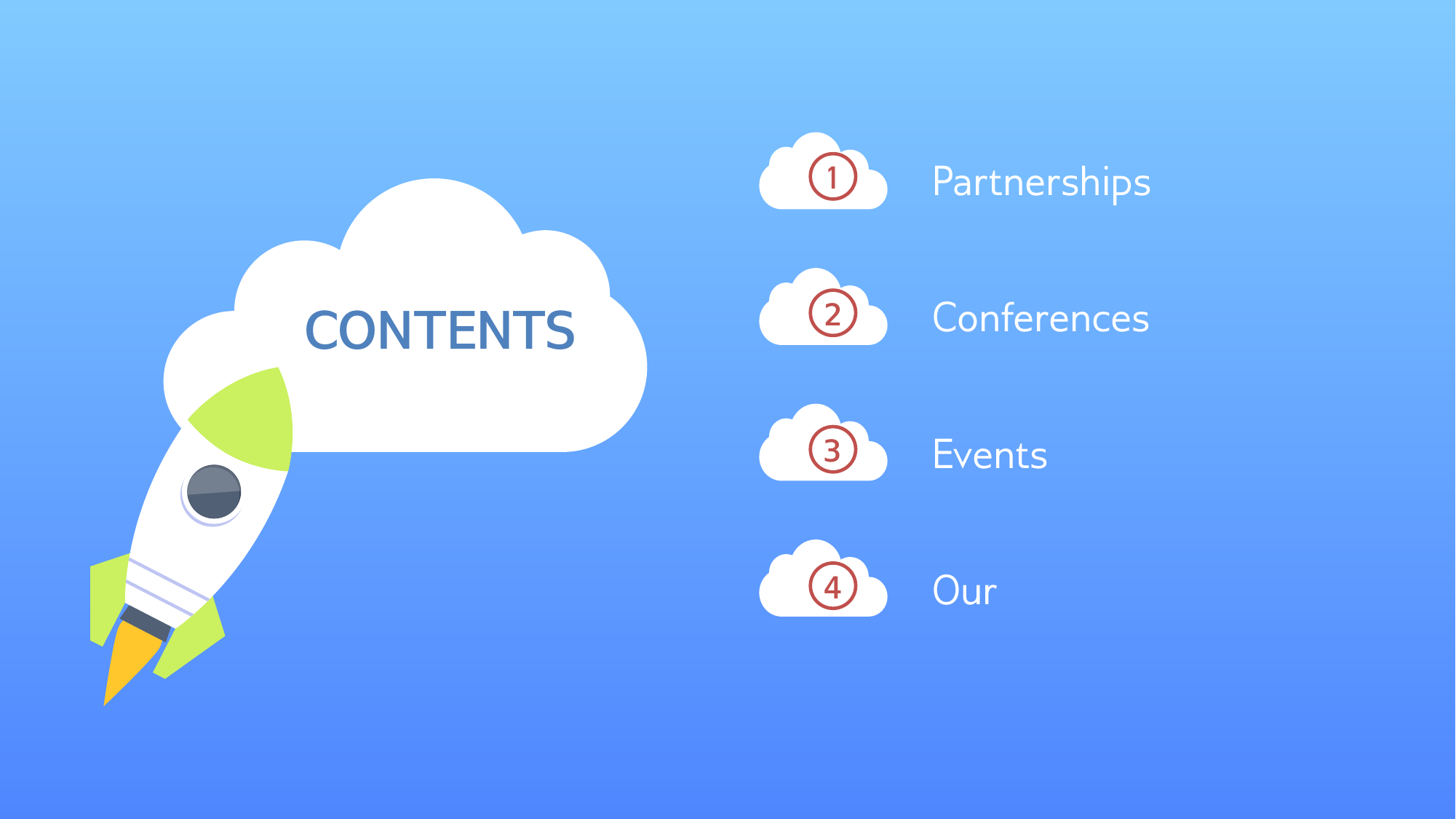

Partnerships
1

CONTENTS
Conferences
2

Events
3

Our
4